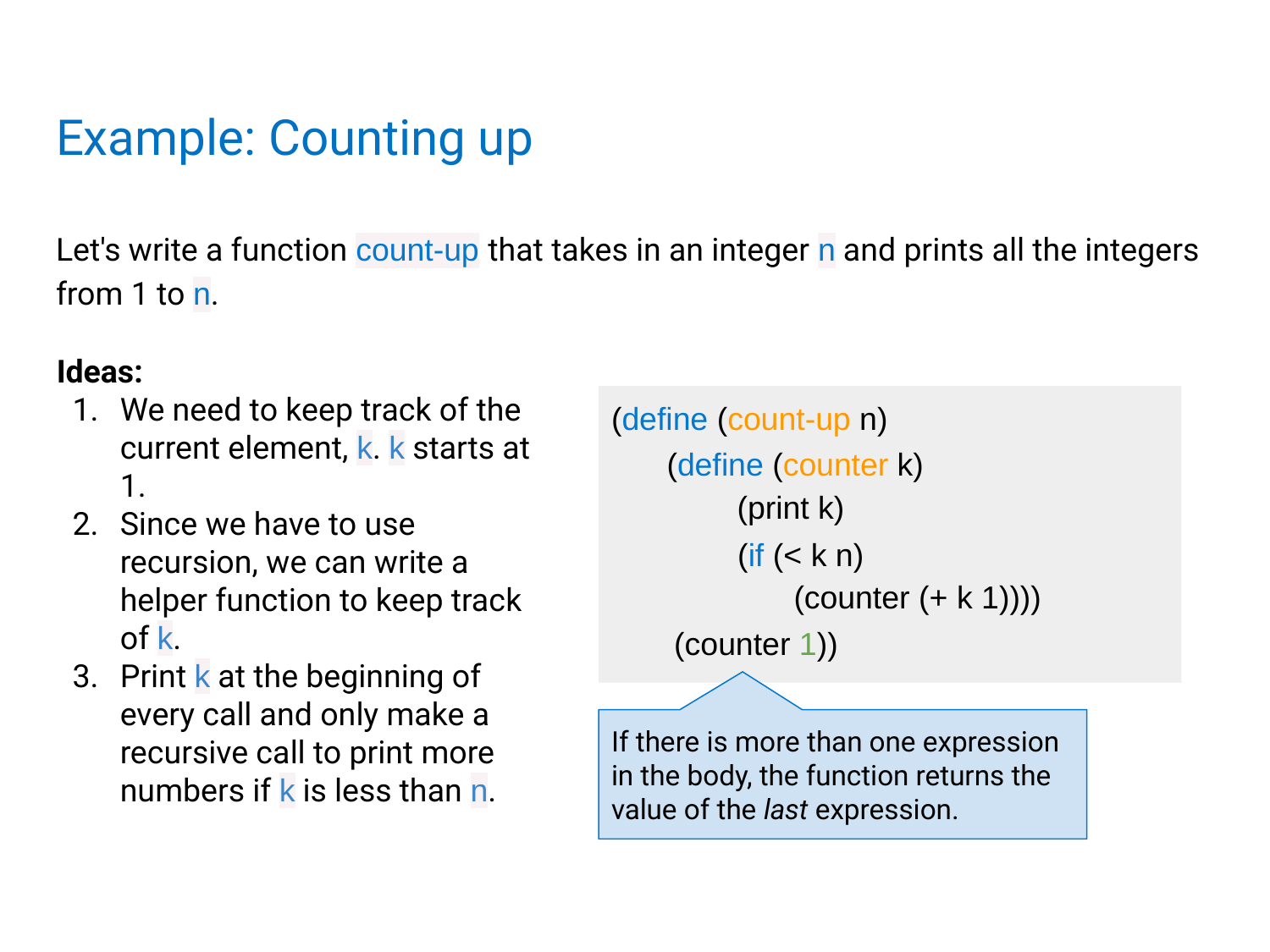

# Example: Counting up
Let's write a function count-up that takes in an integer n and prints all the integers from 1 to n.
Ideas:
We need to keep track of the current element, k. k starts at 1.
Since we have to use recursion, we can write a helper function to keep track of k.
Print k at the beginning of every call and only make a recursive call to print more numbers if k is less than n.
(define (count-up n)
(define (counter k)
(print k)
(if (< k n)
(counter (+ k 1))))
(counter 1))
If there is more than one expression in the body, the function returns the value of the last expression.